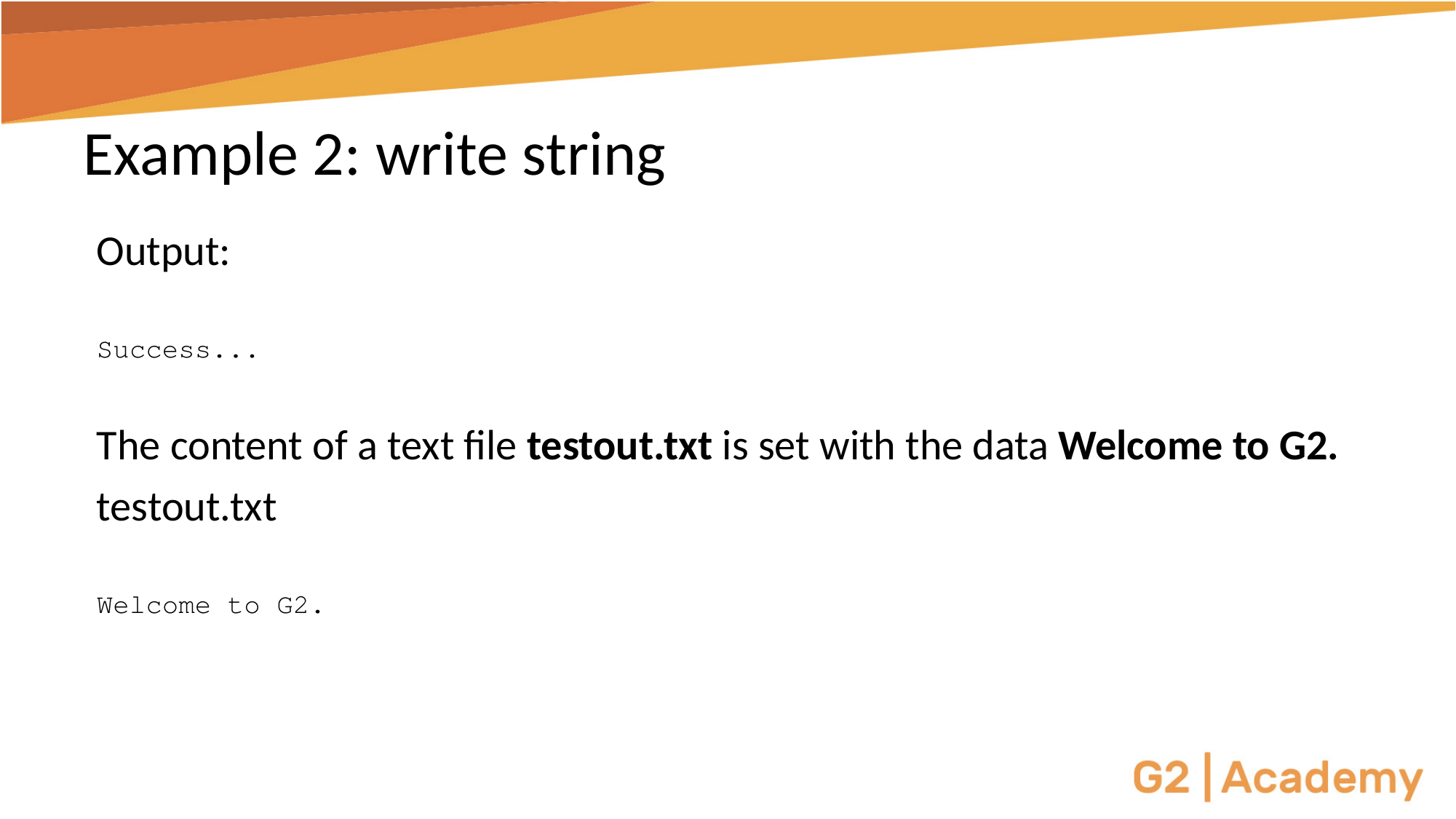

# Example 2: write string
Output:

Success...

The content of a text file testout.txt is set with the data Welcome to G2.
testout.txt

Welcome to G2.